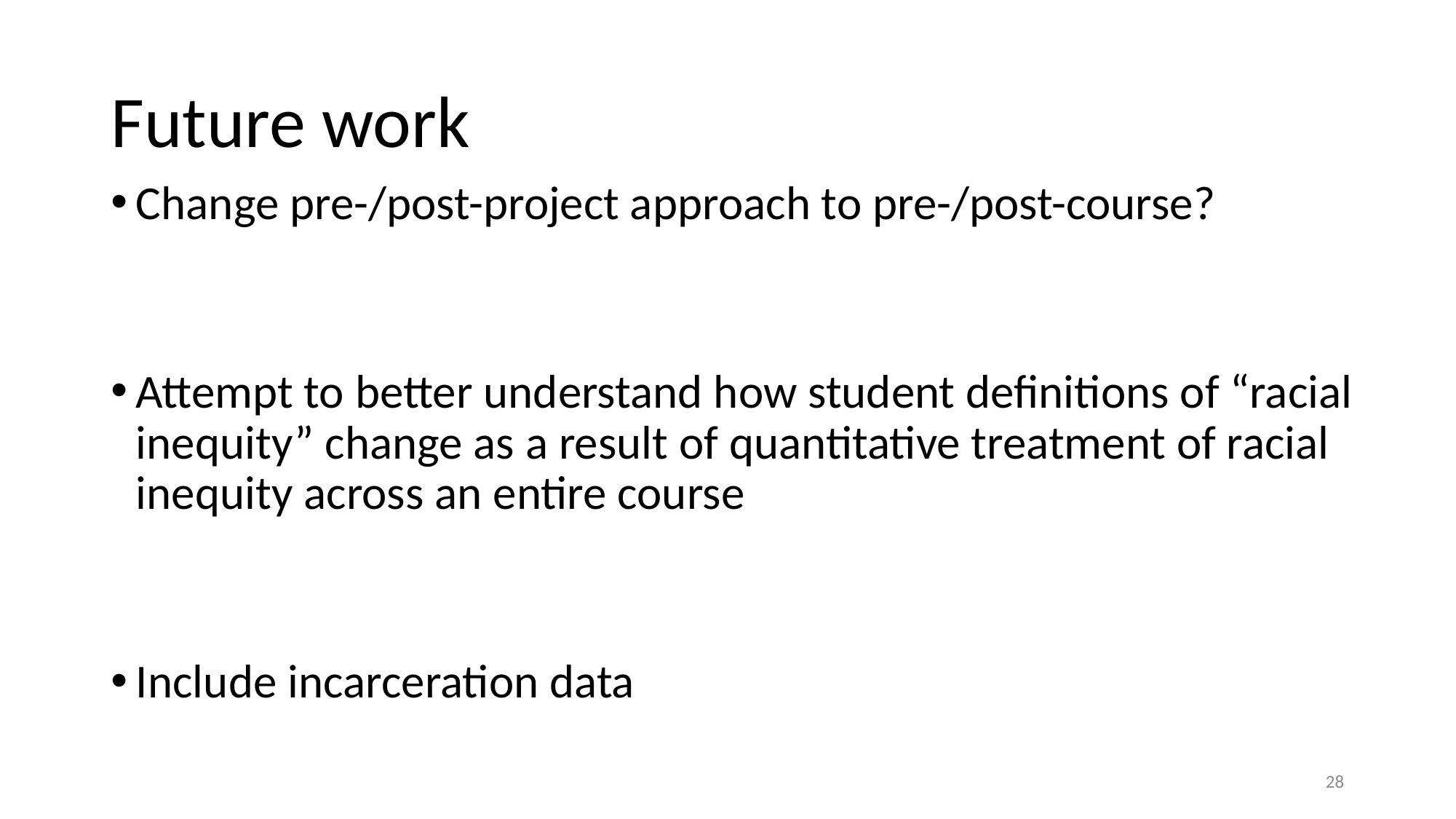

# Future work
Change pre-/post-project approach to pre-/post-course?

Attempt to better understand how student definitions of “racial inequity” change as a result of quantitative treatment of racial inequity across an entire course

Include incarceration data

28